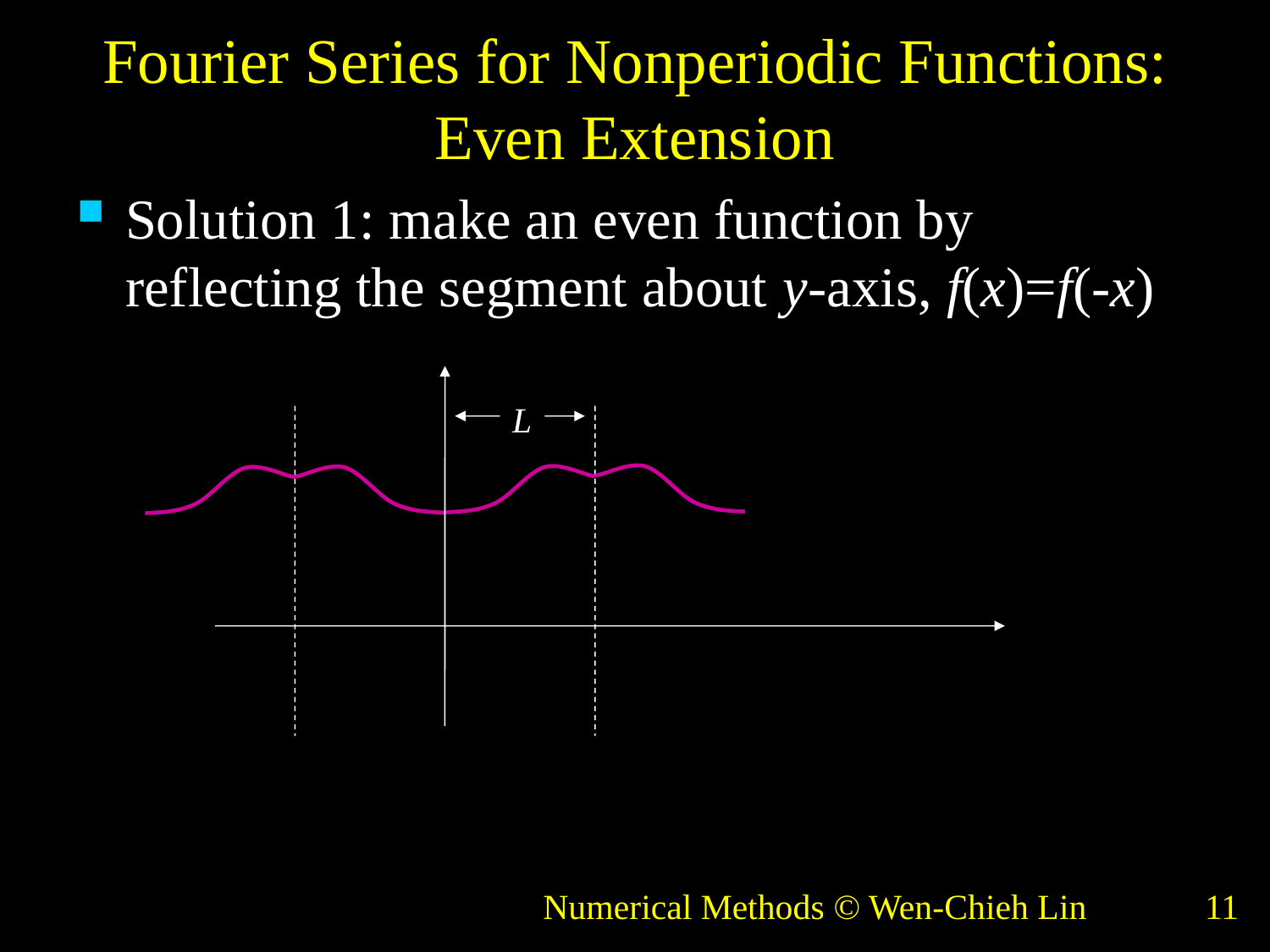

# Fourier Series for Nonperiodic Functions: Even Extension
Solution 1: make an even function by reflecting the segment about y-axis, f(x)=f(-x)

L

Numerical Methods © Wen-Chieh Lin
11